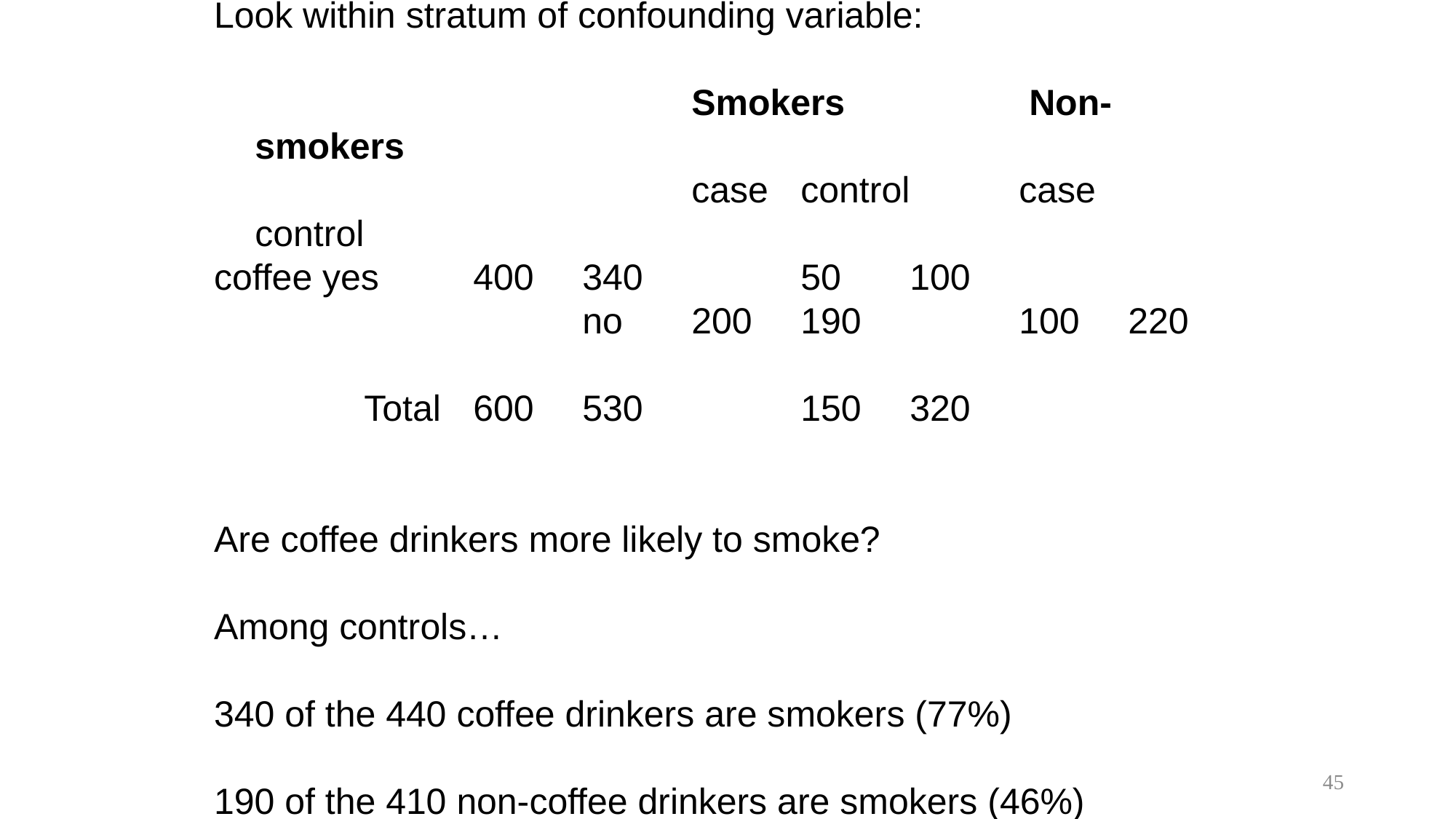

Look within stratum of confounding variable:

	 				Smokers		 Non-smokers
					case	control	case	control
coffee yes	400	340	 	50	100
				no	200	190		100	220

		Total	600	530		150	320

Are coffee drinkers more likely to smoke?

Among controls…

340 of the 440 coffee drinkers are smokers (77%)

190 of the 410 non-coffee drinkers are smokers (46%)
45